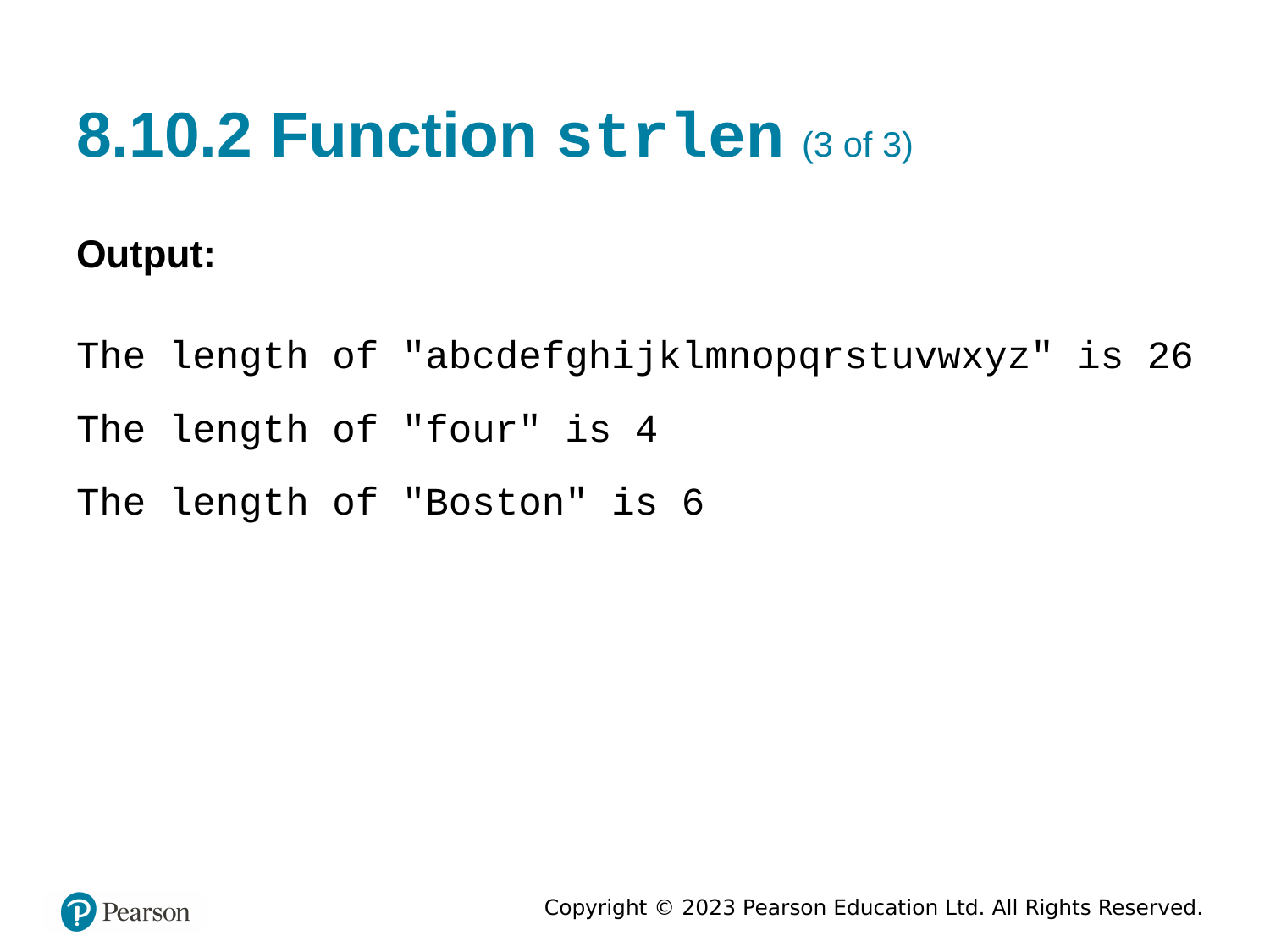

# 8.10.2 Function strlen (3 of 3)
Output:
The length of "abcdefghijklmnopqrstuvwxyz" is 26
The length of "four" is 4
The length of "Boston" is 6